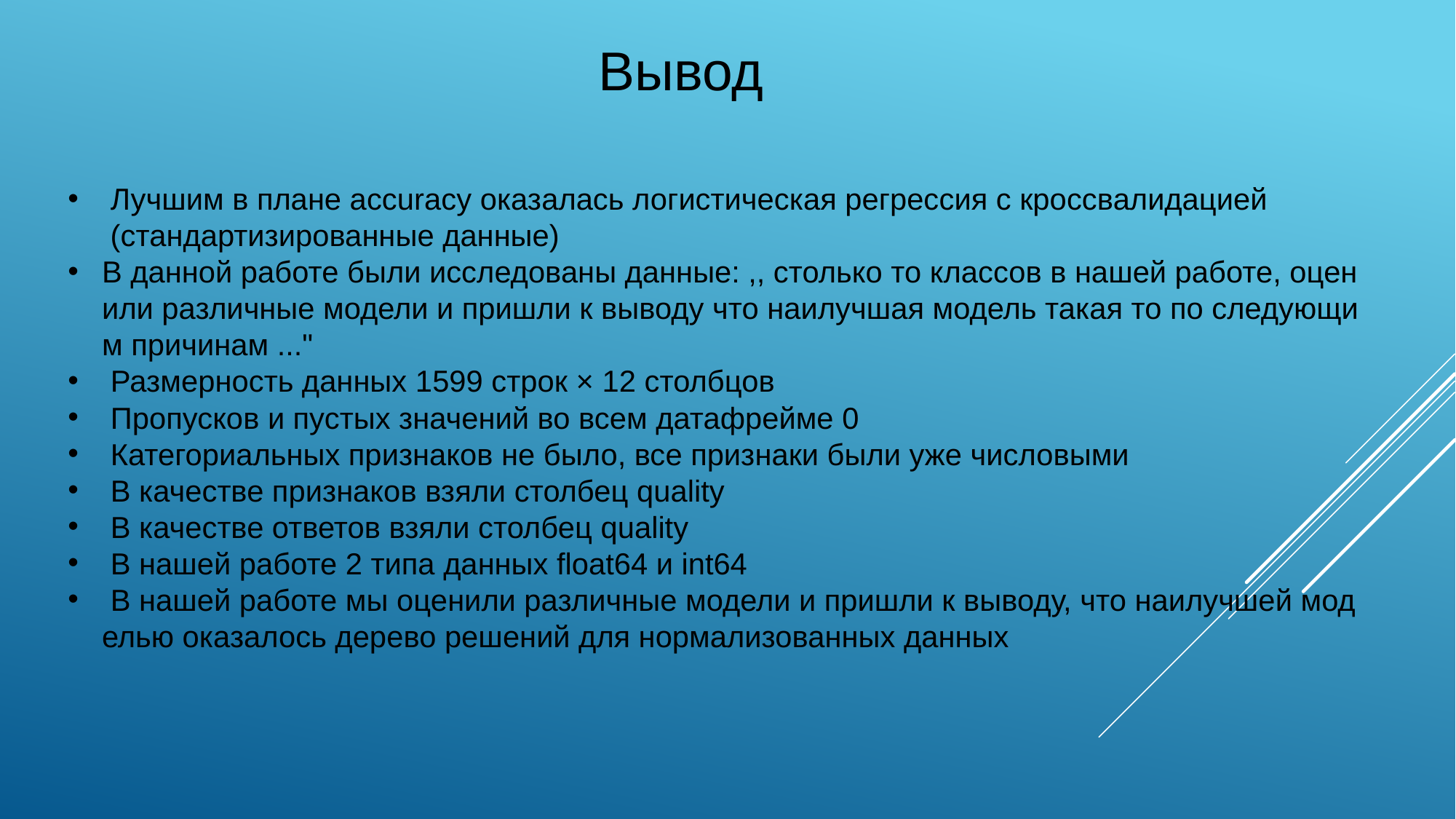

Вывод
 Лучшим в плане accuracy оказалась логистическая регрессия с кроссвалидацией  (стандартизированные данные)
В данной работе были исследованы данные: ,, столько то классов в нашей работе, оценили различные модели и пришли к выводу что наилучшая модель такая то по следующим причинам ..."
 Размерность данных 1599 строк × 12 столбцов
 Пропусков и пустых значений во всем датафрейме 0
 Категориальных признаков не было, все признаки были уже числовыми
 В качестве признаков взяли столбец quality
 В качестве ответов взяли столбец quality
 В нашей работе 2 типа данных float64 и int64
 В нашей работе мы оценили различные модели и пришли к выводу, что наилучшей моделью оказалось дерево решений для нормализованных данных